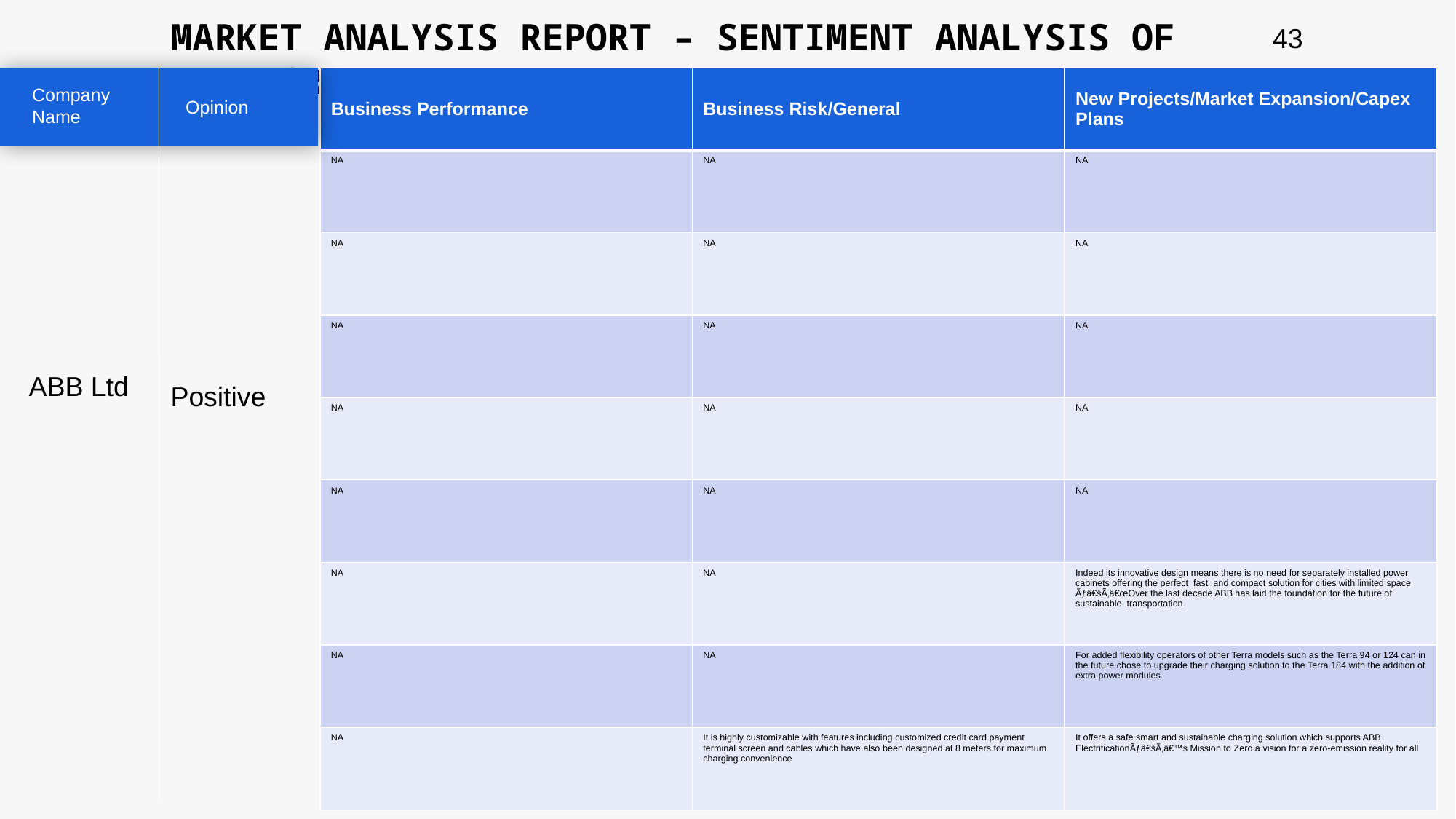

MARKET ANALYSIS REPORT – SENTIMENT ANALYSIS OF PEER GROUP
43

| Business Performance | Business Risk/General | New Projects/Market Expansion/Capex Plans |
| --- | --- | --- |
| NA | NA | NA |
| NA | NA | NA |
| NA | NA | NA |
| NA | NA | NA |
| NA | NA | NA |
| NA | NA | Indeed its innovative design means there is no need for separately installed power cabinets offering the perfect fast and compact solution for cities with limited space Ãƒâ€šÃ‚â€œOver the last decade ABB has laid the foundation for the future of sustainable transportation |
| NA | NA | For added flexibility operators of other Terra models such as the Terra 94 or 124 can in the future chose to upgrade their charging solution to the Terra 184 with the addition of extra power modules |
| NA | It is highly customizable with features including customized credit card payment terminal screen and cables which have also been designed at 8 meters for maximum charging convenience | It offers a safe smart and sustainable charging solution which supports ABB ElectrificationÃƒâ€šÃ‚â€™s Mission to Zero a vision for a zero-emission reality for all |
Company Name
Opinion
ABB Ltd
Positive